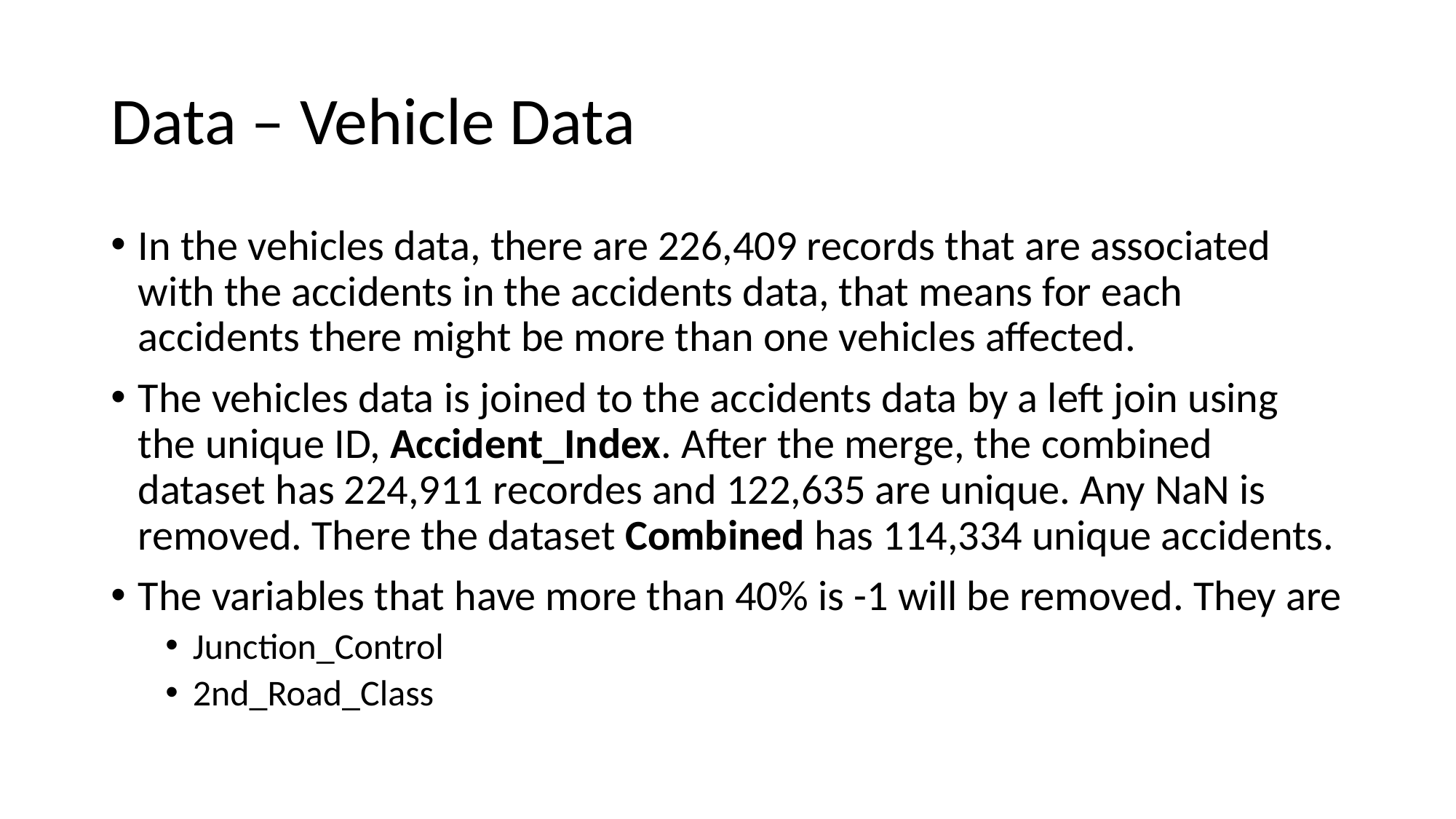

# Data – Vehicle Data
In the vehicles data, there are 226,409 records that are associated with the accidents in the accidents data, that means for each accidents there might be more than one vehicles affected.
The vehicles data is joined to the accidents data by a left join using the unique ID, Accident_Index. After the merge, the combined dataset has 224,911 recordes and 122,635 are unique. Any NaN is removed. There the dataset Combined has 114,334 unique accidents.
The variables that have more than 40% is -1 will be removed. They are
Junction_Control
2nd_Road_Class